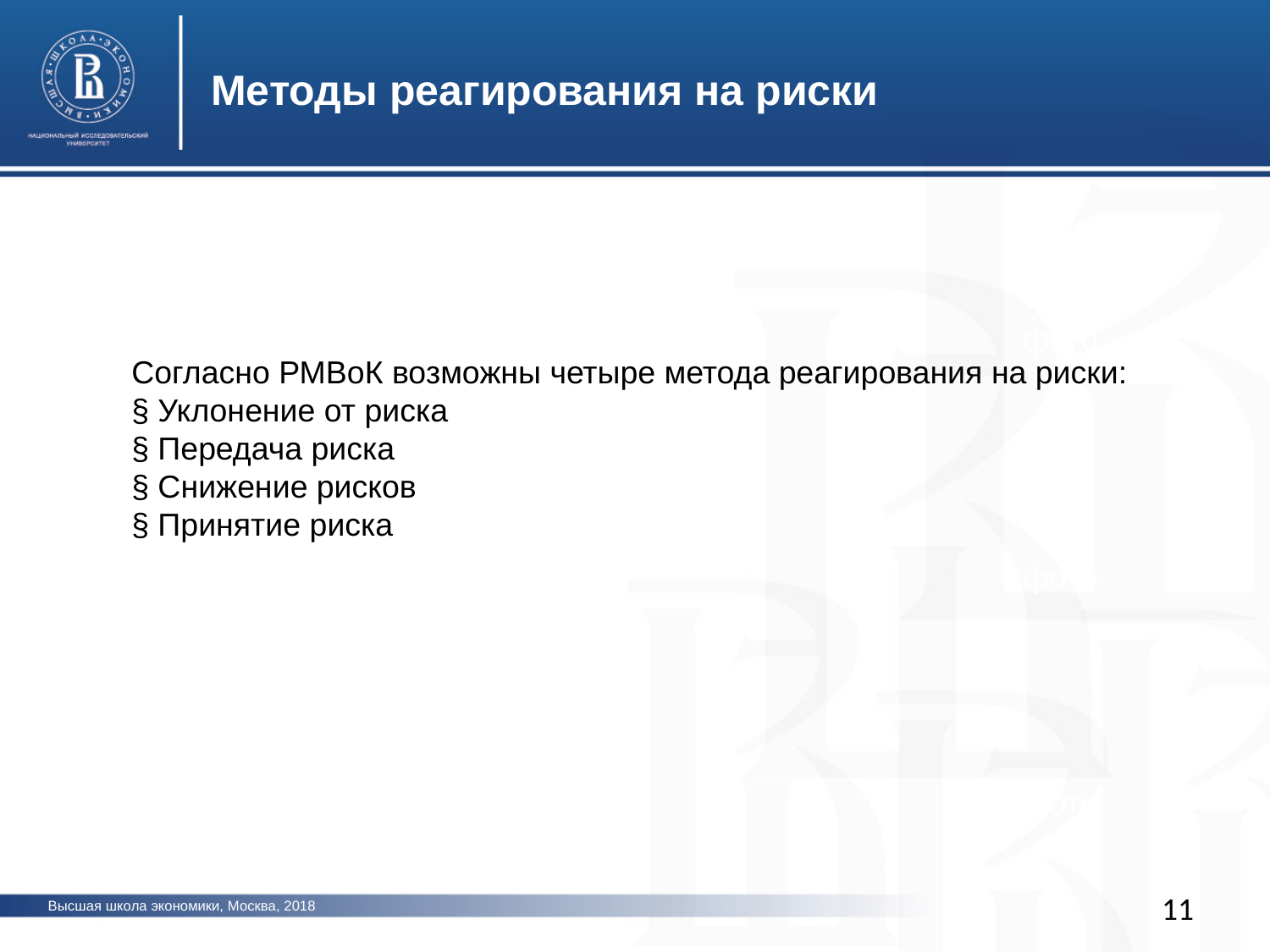

Методы реагирования на риски
фото
Согласно РМВоК возможны четыре метода реагирования на риски:
§ Уклонение от риска
§ Передача риска
§ Снижение рисков
§ Принятие риска
фото
фото
11
Высшая школа экономики, Москва, 2018